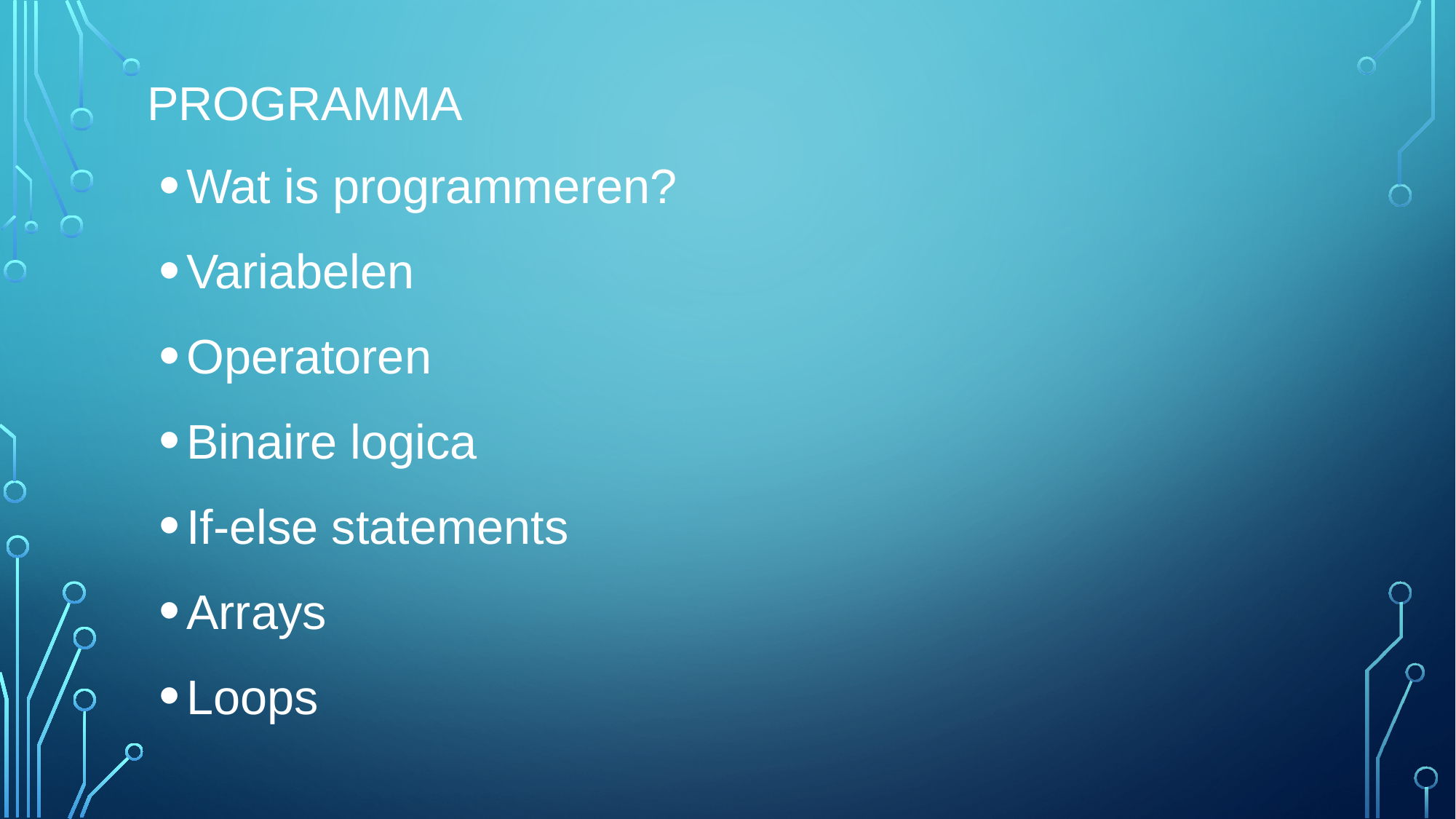

# Programma
Wat is programmeren?
Variabelen
Operatoren
Binaire logica
If-else statements
Arrays
Loops